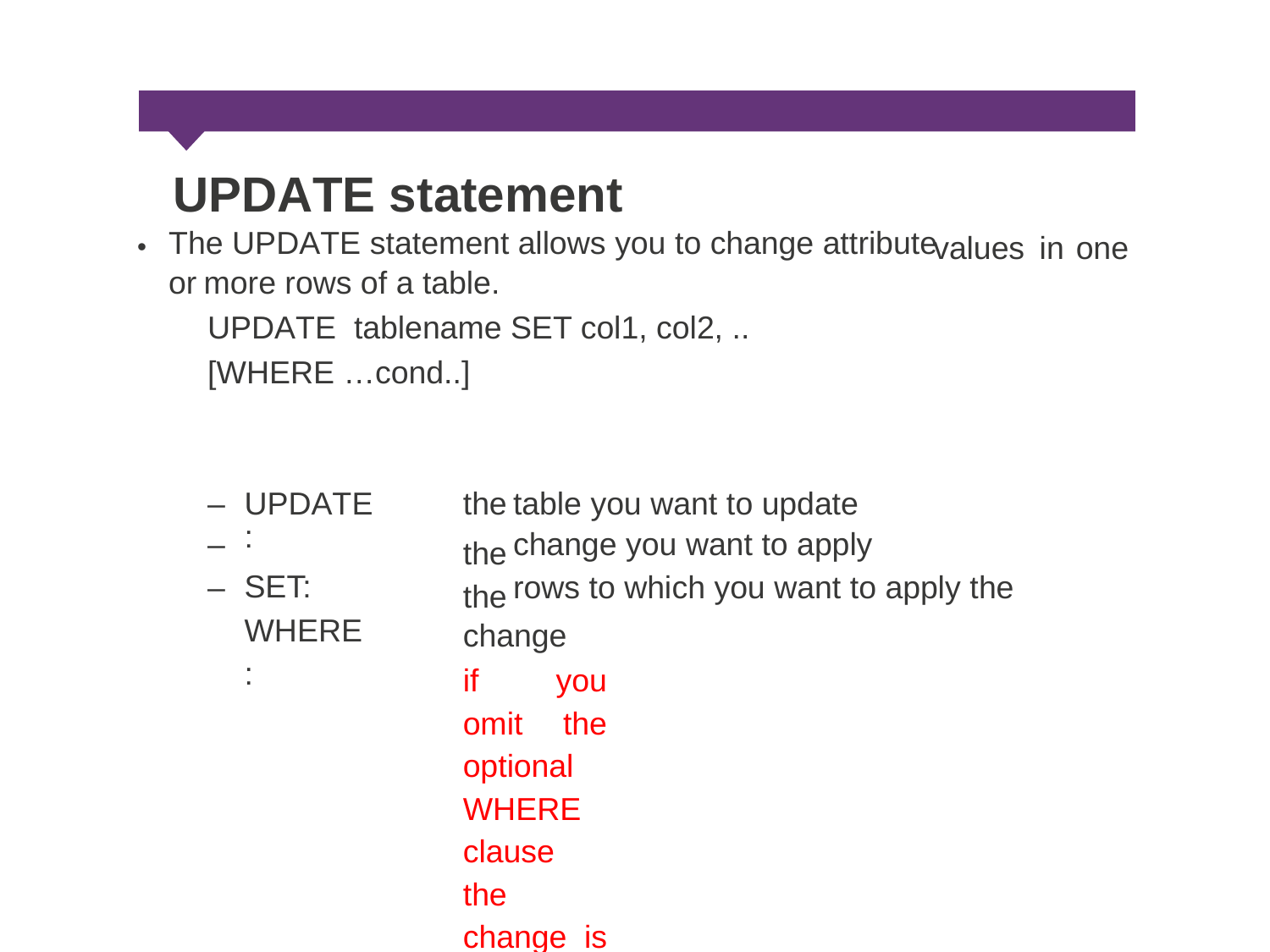

UPDATE statement
The UPDATE statement allows you to change attribute

•
values
in
one
or
more rows of a table.
UPDATE  tablename SET col1, col2, ..
[WHERE …cond..]
–
–
–
UPDATE:
SET: WHERE:
the
the the
table you want to update
change you want to apply
rows to which you want to apply the
change
if you omit the optional WHERE clause the change is applied to all rows of the table